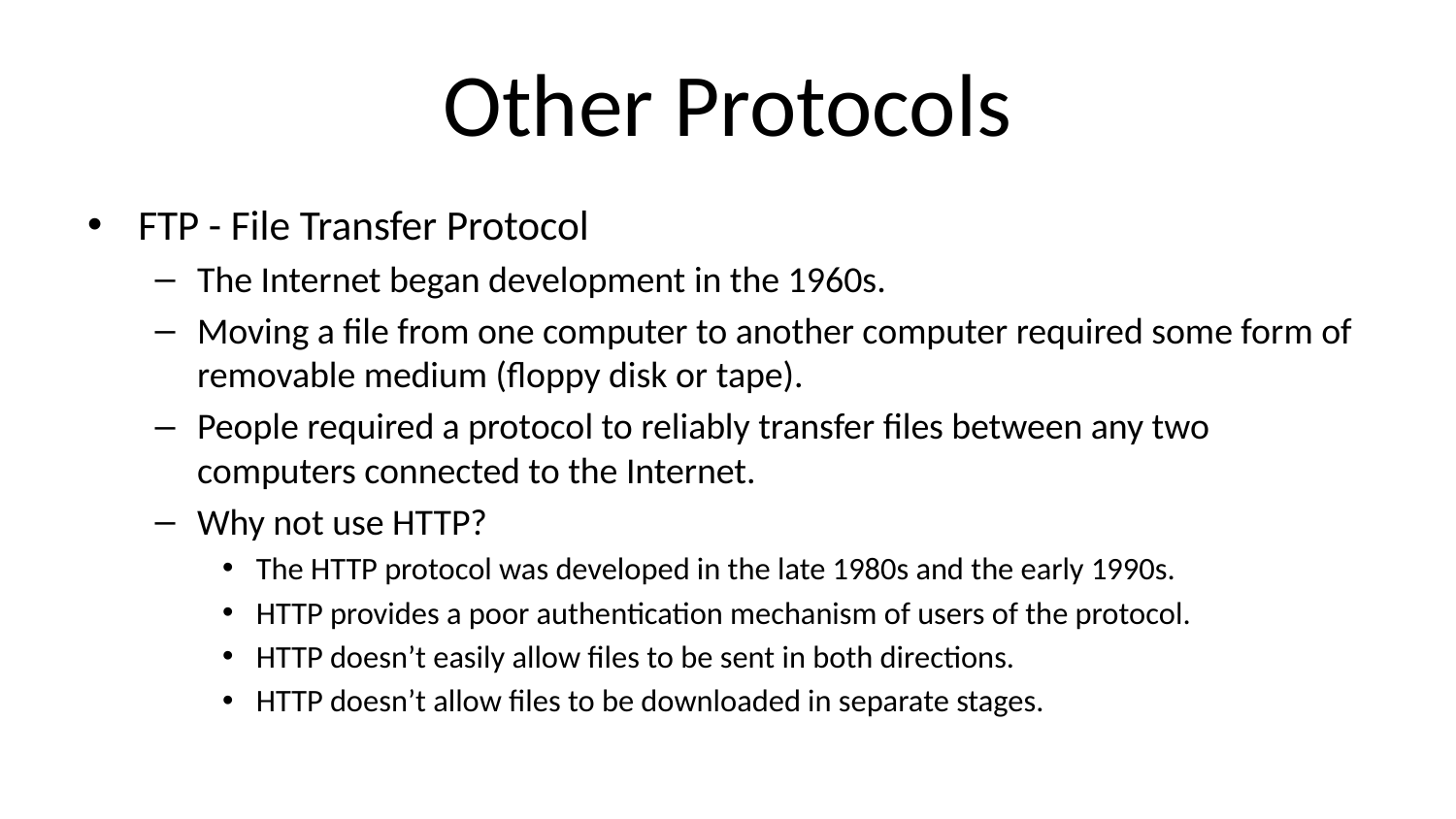

# Other Protocols
FTP - File Transfer Protocol
The Internet began development in the 1960s.
Moving a file from one computer to another computer required some form of removable medium (floppy disk or tape).
People required a protocol to reliably transfer files between any two computers connected to the Internet.
Why not use HTTP?
The HTTP protocol was developed in the late 1980s and the early 1990s.
HTTP provides a poor authentication mechanism of users of the protocol.
HTTP doesn’t easily allow files to be sent in both directions.
HTTP doesn’t allow files to be downloaded in separate stages.